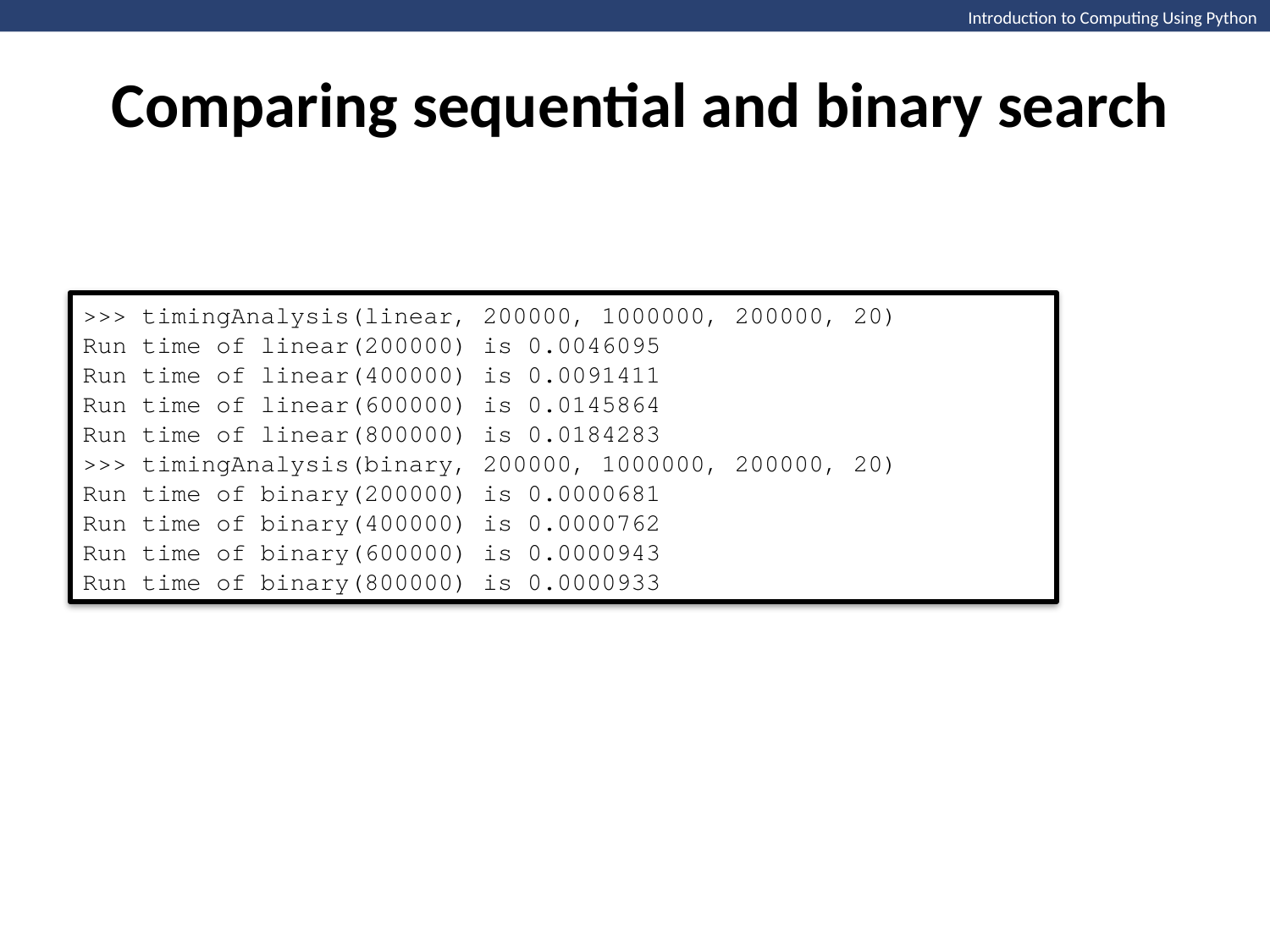

Comparing sequential and binary search
Introduction to Computing Using Python
>>> timingAnalysis(linear, 200000, 1000000, 200000, 20)
Run time of linear(200000) is 0.0046095
Run time of linear(400000) is 0.0091411
Run time of linear(600000) is 0.0145864
Run time of linear(800000) is 0.0184283
>>> timingAnalysis(binary, 200000, 1000000, 200000, 20)
Run time of binary(200000) is 0.0000681
Run time of binary(400000) is 0.0000762
Run time of binary(600000) is 0.0000943
Run time of binary(800000) is 0.0000933